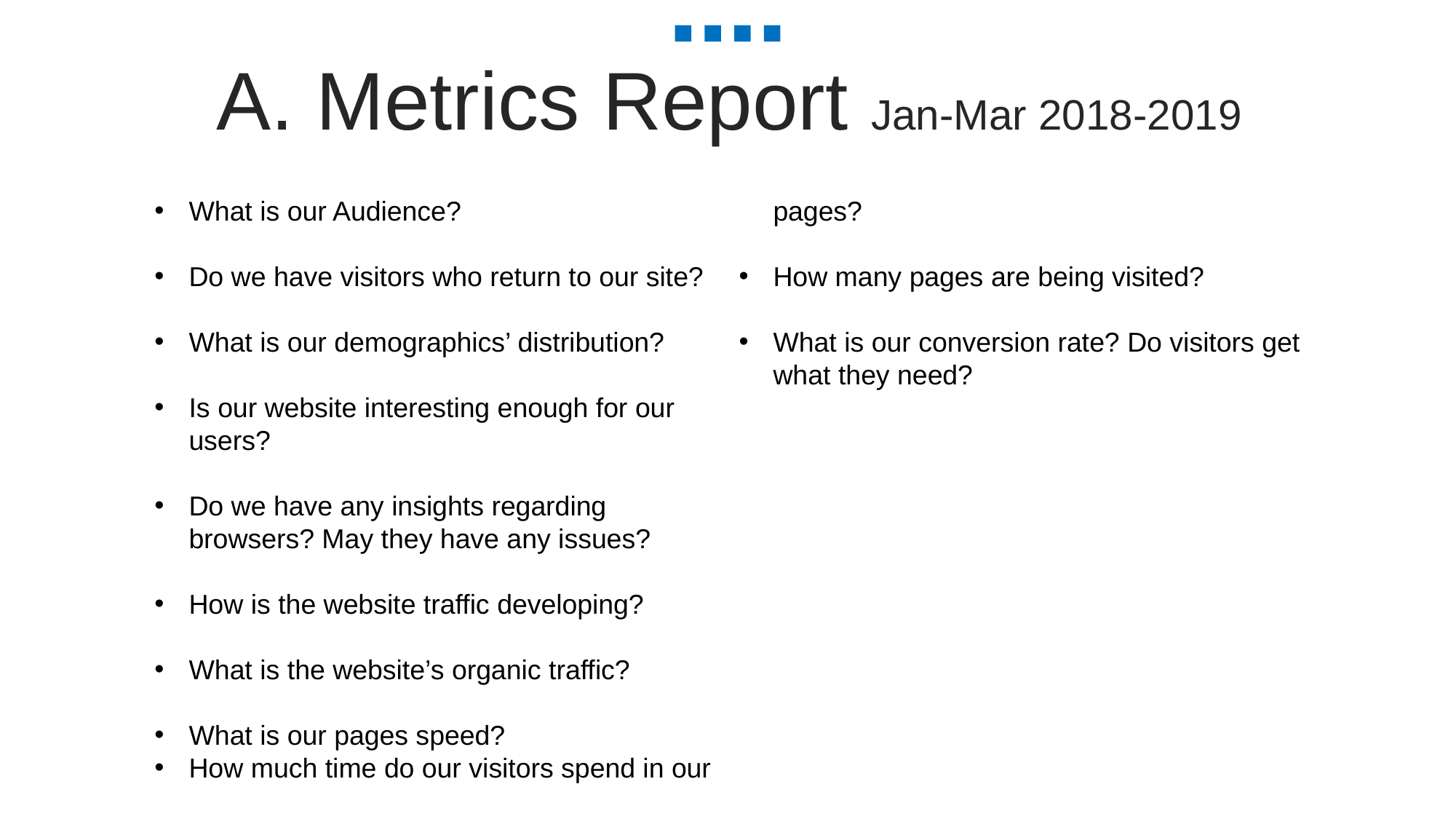

A. Metrics Report Jan-Mar 2018-2019
What is our Audience?

Do we have visitors who return to our site?

What is our demographics’ distribution?

Is our website interesting enough for our users?

Do we have any insights regarding browsers? May they have any issues?

How is the website traffic developing?

What is the website’s organic traffic?

What is our pages speed?
How much time do our visitors spend in our pages?

How many pages are being visited?

What is our conversion rate? Do visitors get what they need?